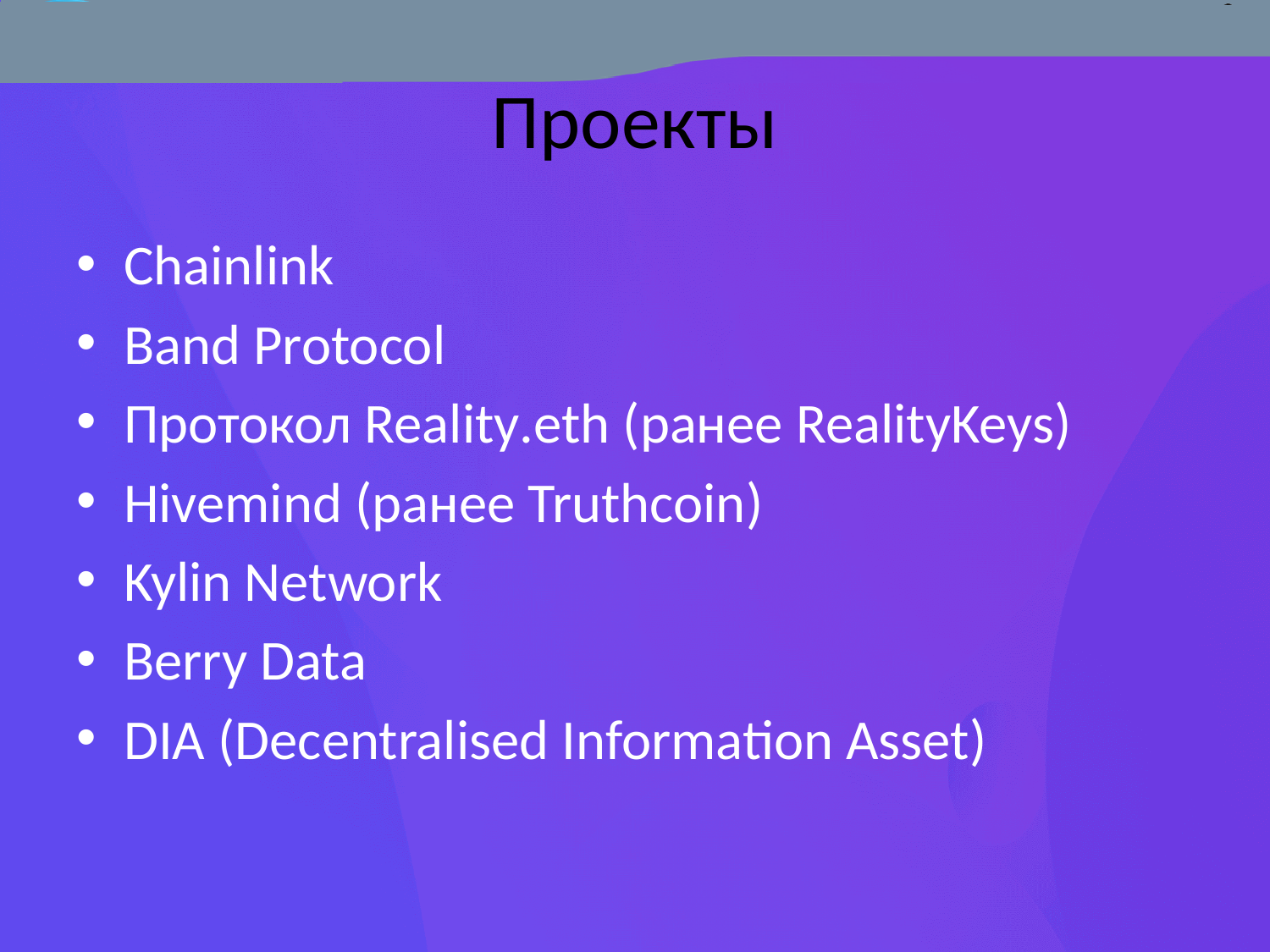

# Проекты
Chainlink
Band Protocol
Протокол Reality.eth (ранее RealityKeys)
Hivemind (ранее Truthcoin)
Kylin Network
Berry Data
DIA (Decentralised Information Asset)